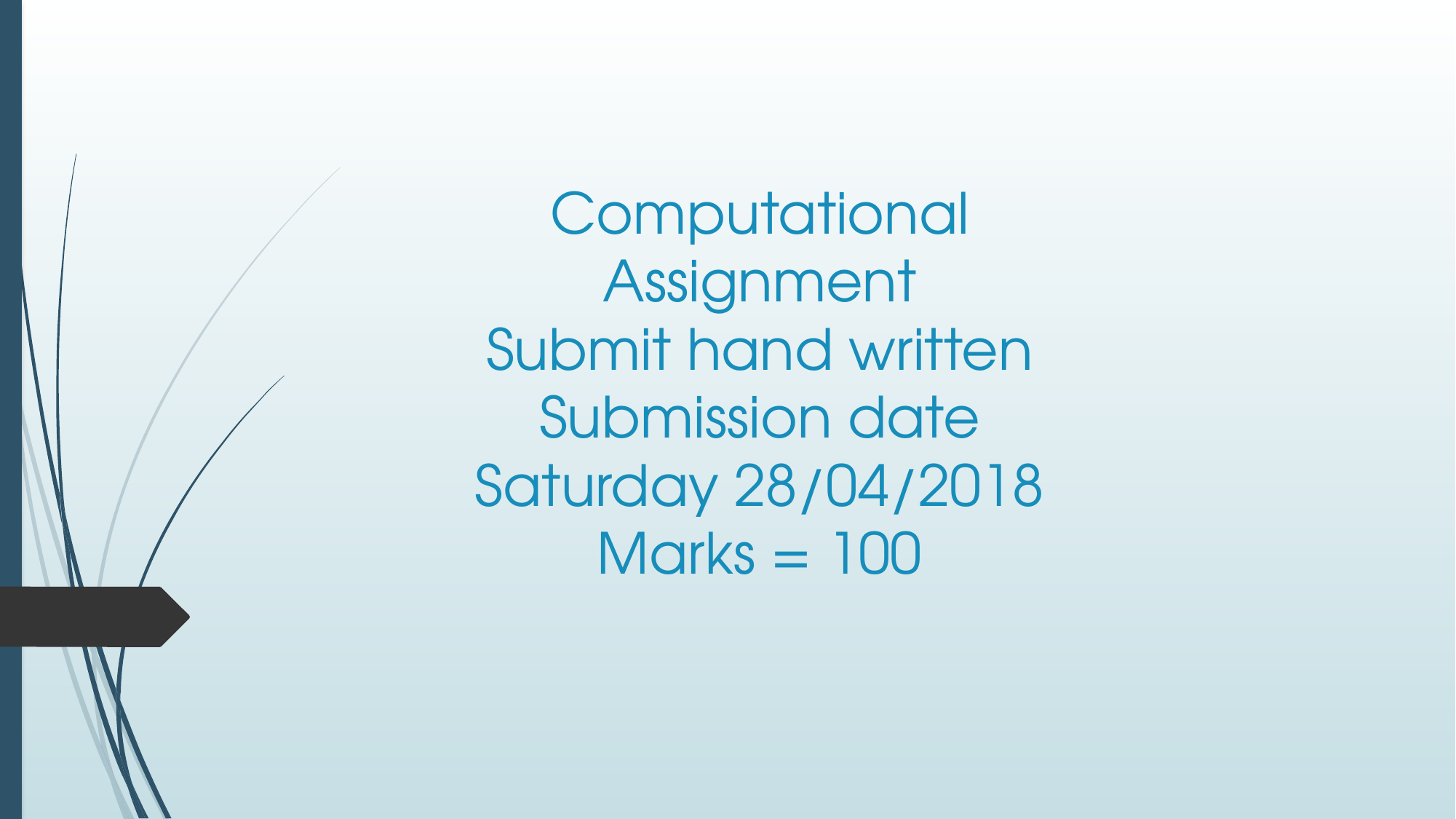

# Computational Assignment Submit hand written Submission date Saturday 28/04/2018 Marks = 100